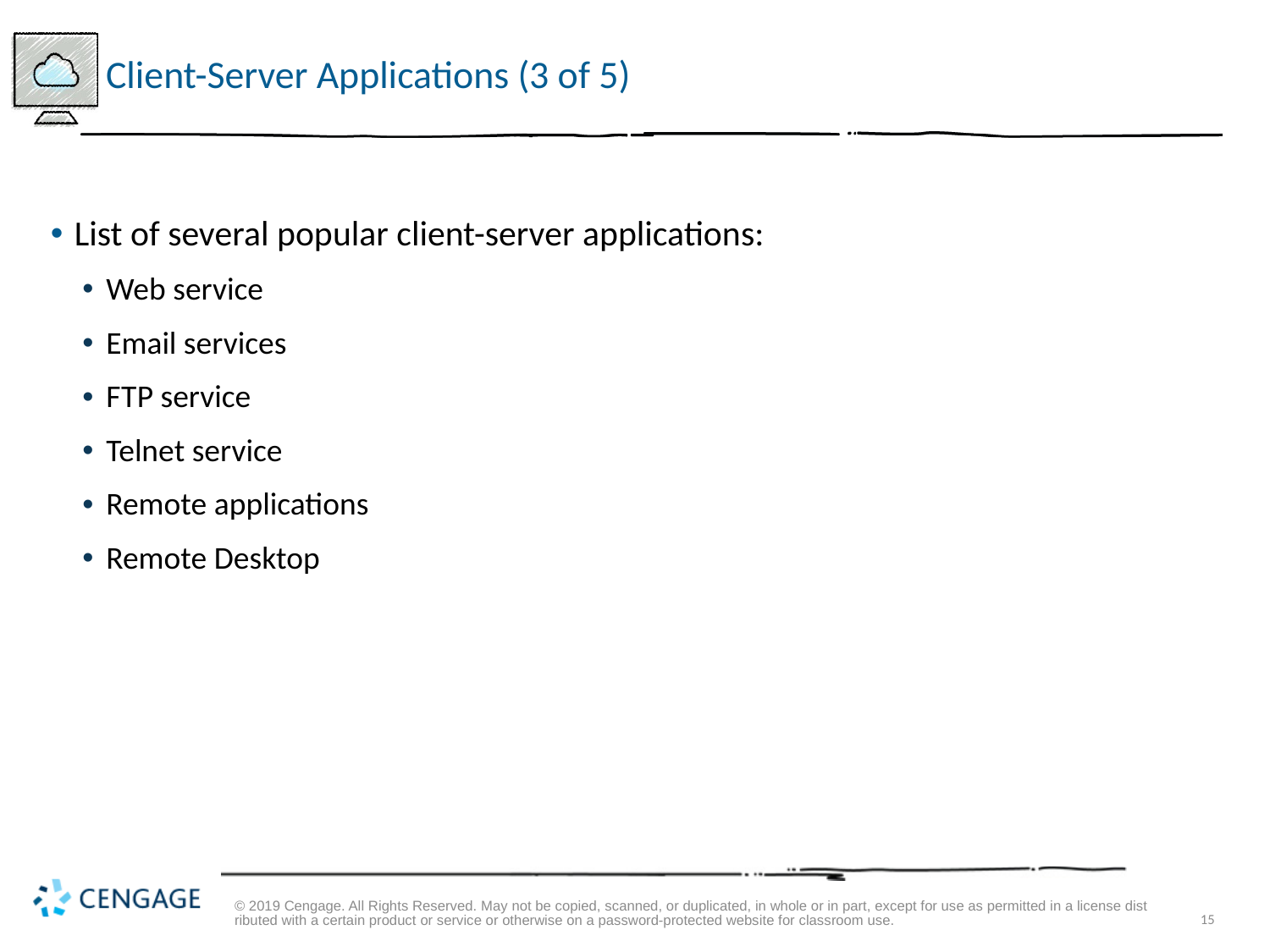

# Client-Server Applications (3 of 5)
List of several popular client-server applications:
Web service
Email services
F T P service
Telnet service
Remote applications
Remote Desktop
© 2019 Cengage. All Rights Reserved. May not be copied, scanned, or duplicated, in whole or in part, except for use as permitted in a license distributed with a certain product or service or otherwise on a password-protected website for classroom use.